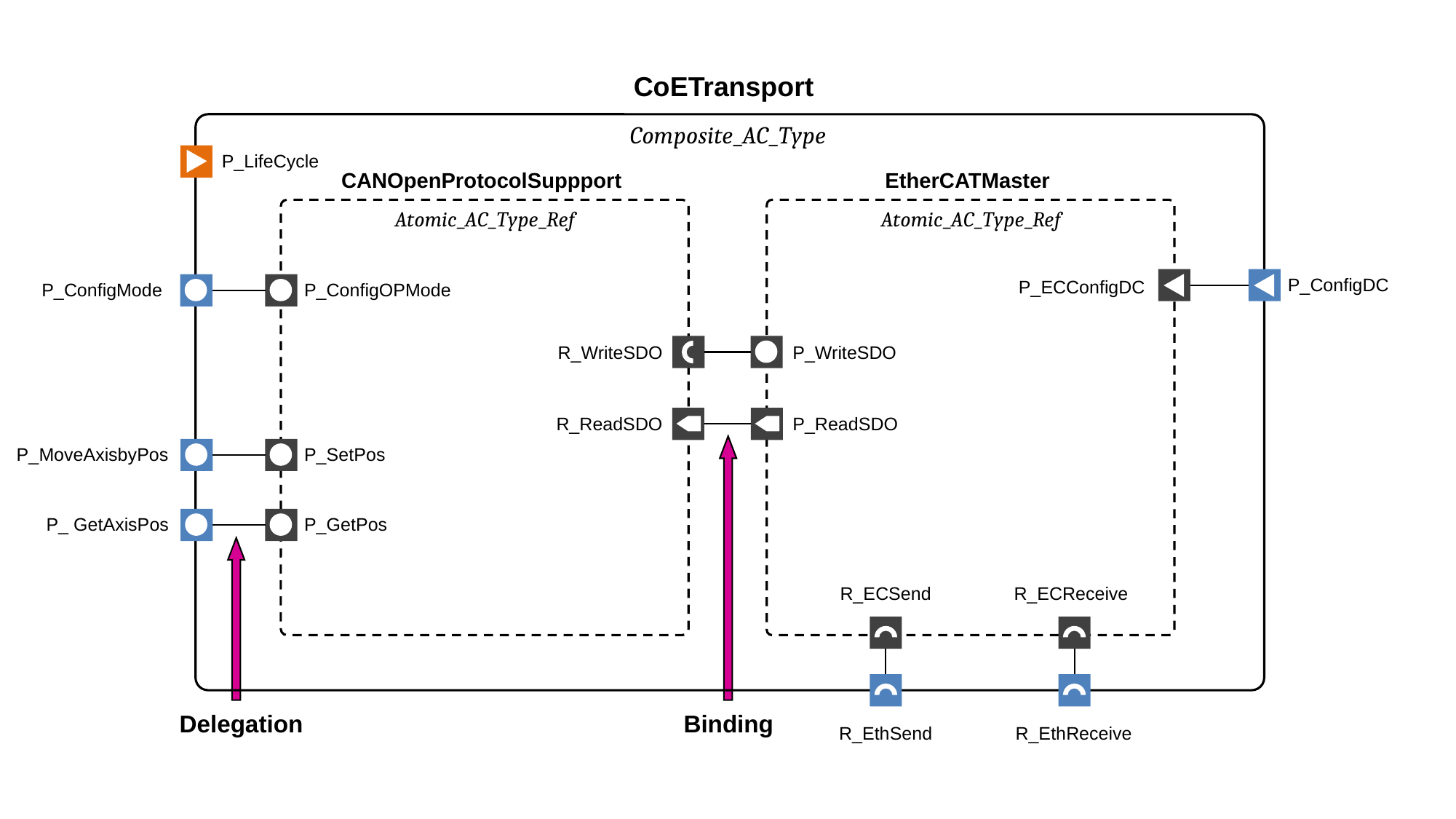

CoETransport

Composite_AC_Type
P_LifeCycle

CANOpenProtocolSuppport
EtherCATMaster

Atomic_AC_Type_Ref
Atomic_AC_Type_Ref
P_ConfigDC

P_ECConfigDC
P_ConfigMode
P_ConfigOPMode

R_WriteSDO

P_WriteSDO
R_ReadSDO
P_ReadSDO

P_MoveAxisbyPos
P_SetPos

P_ GetAxisPos
P_GetPos

R_ECSend
R_ECReceive

Delegation
Binding
R_EthSend
R_EthReceive